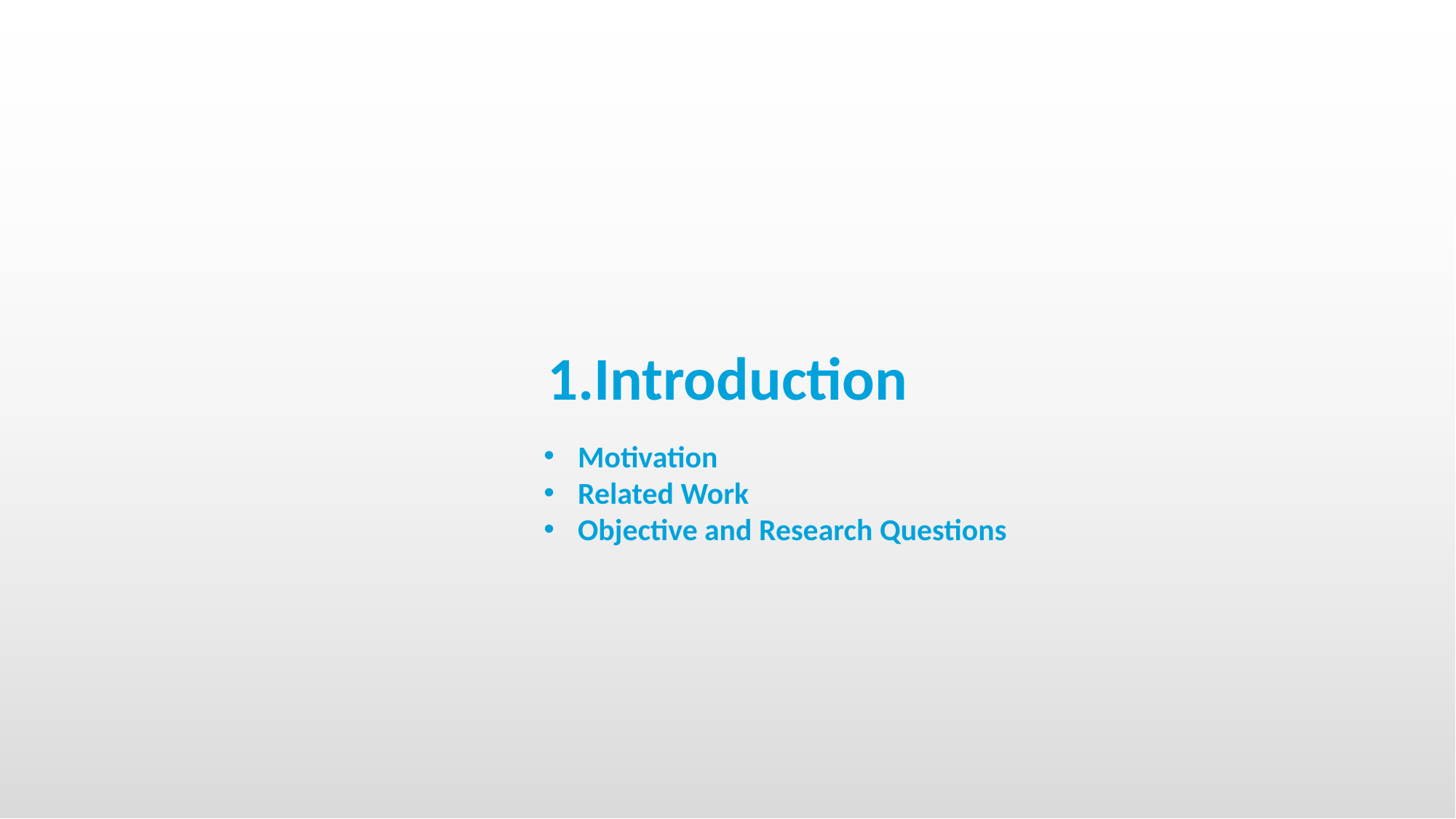

1.Introduction
Motivation
Related Work
Objective and Research Questions

3